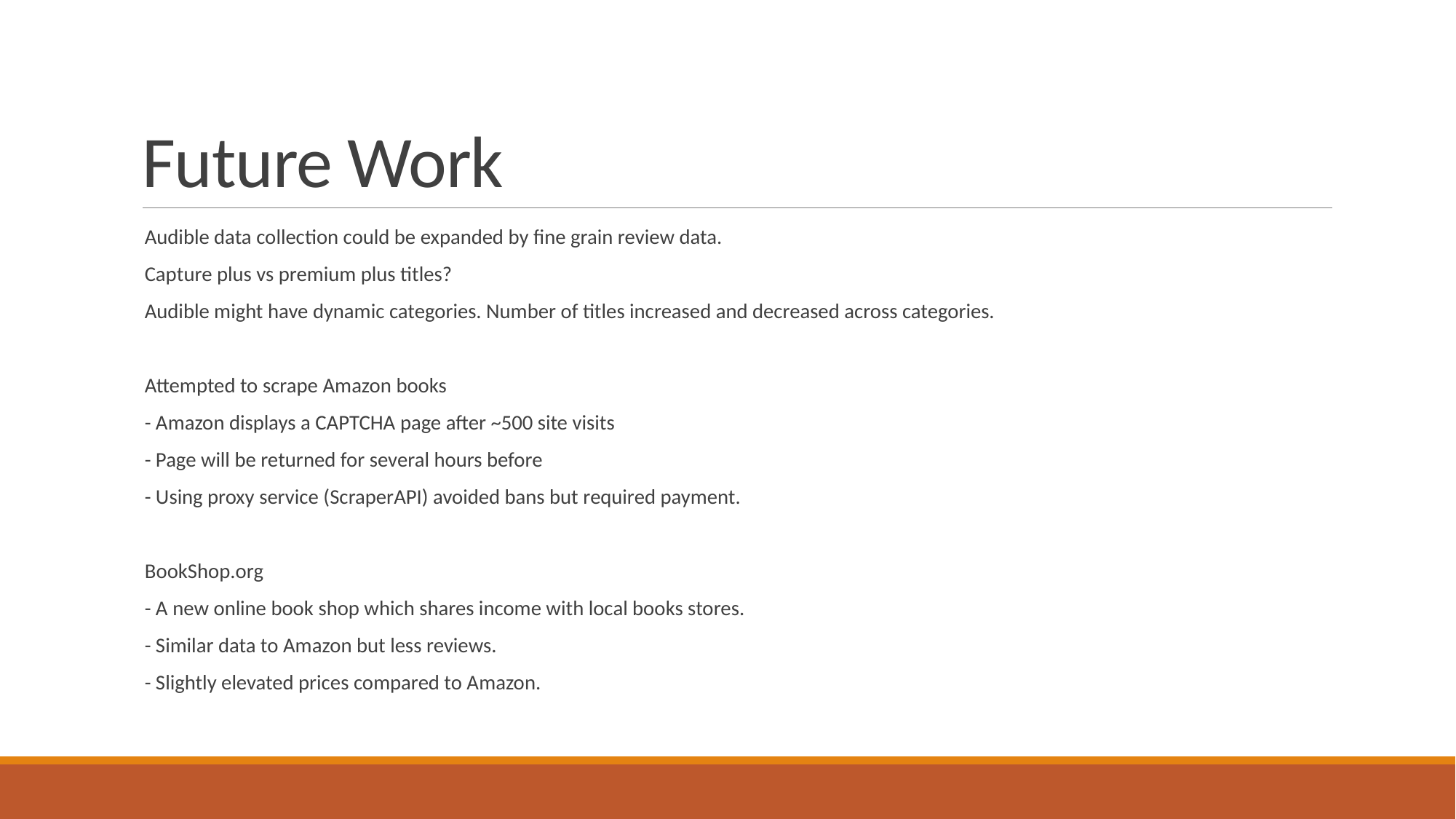

# Future Work
Audible data collection could be expanded by fine grain review data.
Capture plus vs premium plus titles?
Audible might have dynamic categories. Number of titles increased and decreased across categories.

Attempted to scrape Amazon books
- Amazon displays a CAPTCHA page after ~500 site visits
- Page will be returned for several hours before
- Using proxy service (ScraperAPI) avoided bans but required payment.

BookShop.org
- A new online book shop which shares income with local books stores.
- Similar data to Amazon but less reviews.
- Slightly elevated prices compared to Amazon.